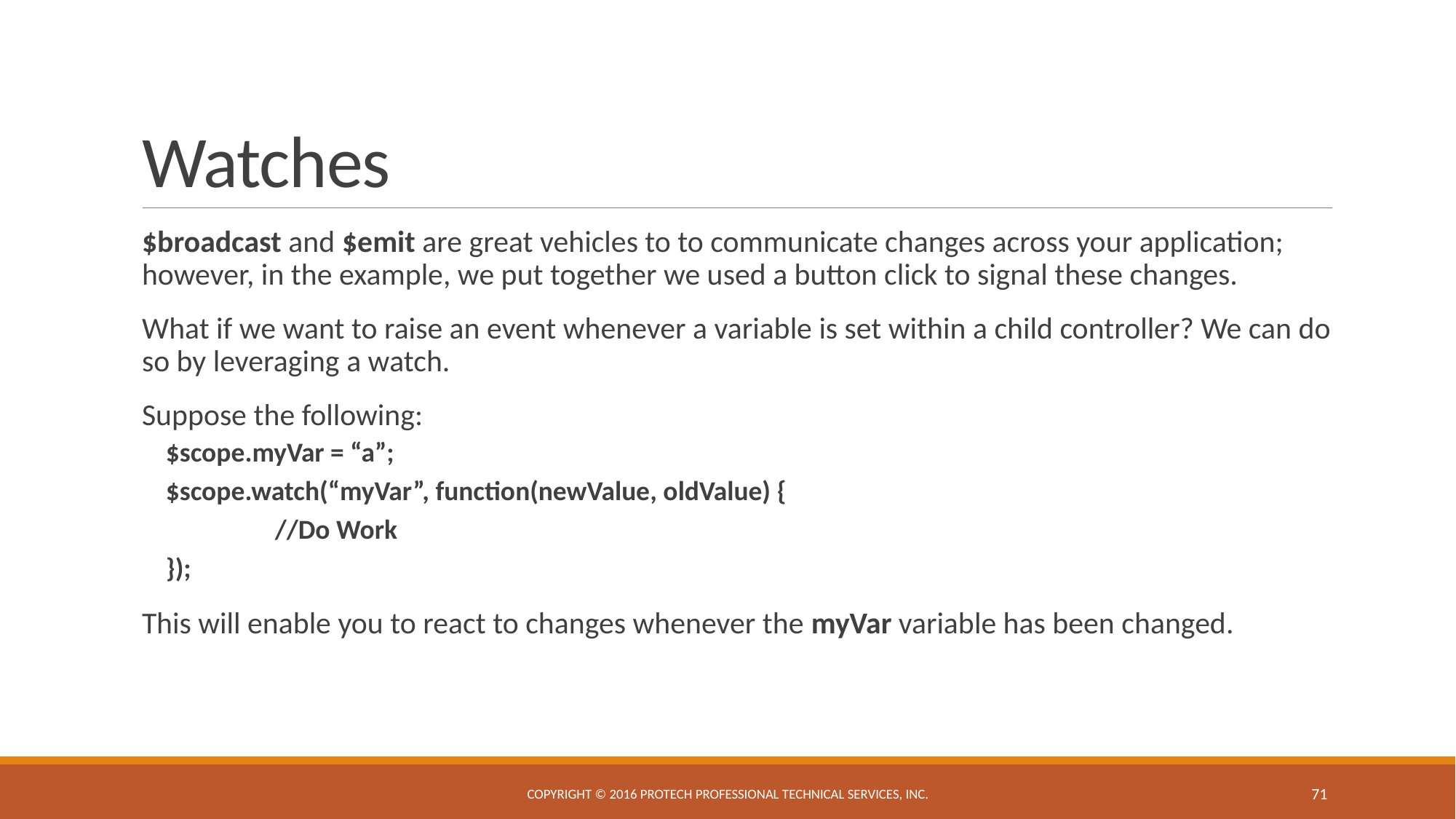

# Watches
$broadcast and $emit are great vehicles to to communicate changes across your application; however, in the example, we put together we used a button click to signal these changes.
What if we want to raise an event whenever a variable is set within a child controller? We can do so by leveraging a watch.
Suppose the following:
$scope.myVar = “a”;
$scope.watch(“myVar”, function(newValue, oldValue) {
	//Do Work
});
This will enable you to react to changes whenever the myVar variable has been changed.
Copyright © 2016 ProTech Professional Technical Services, Inc.
71